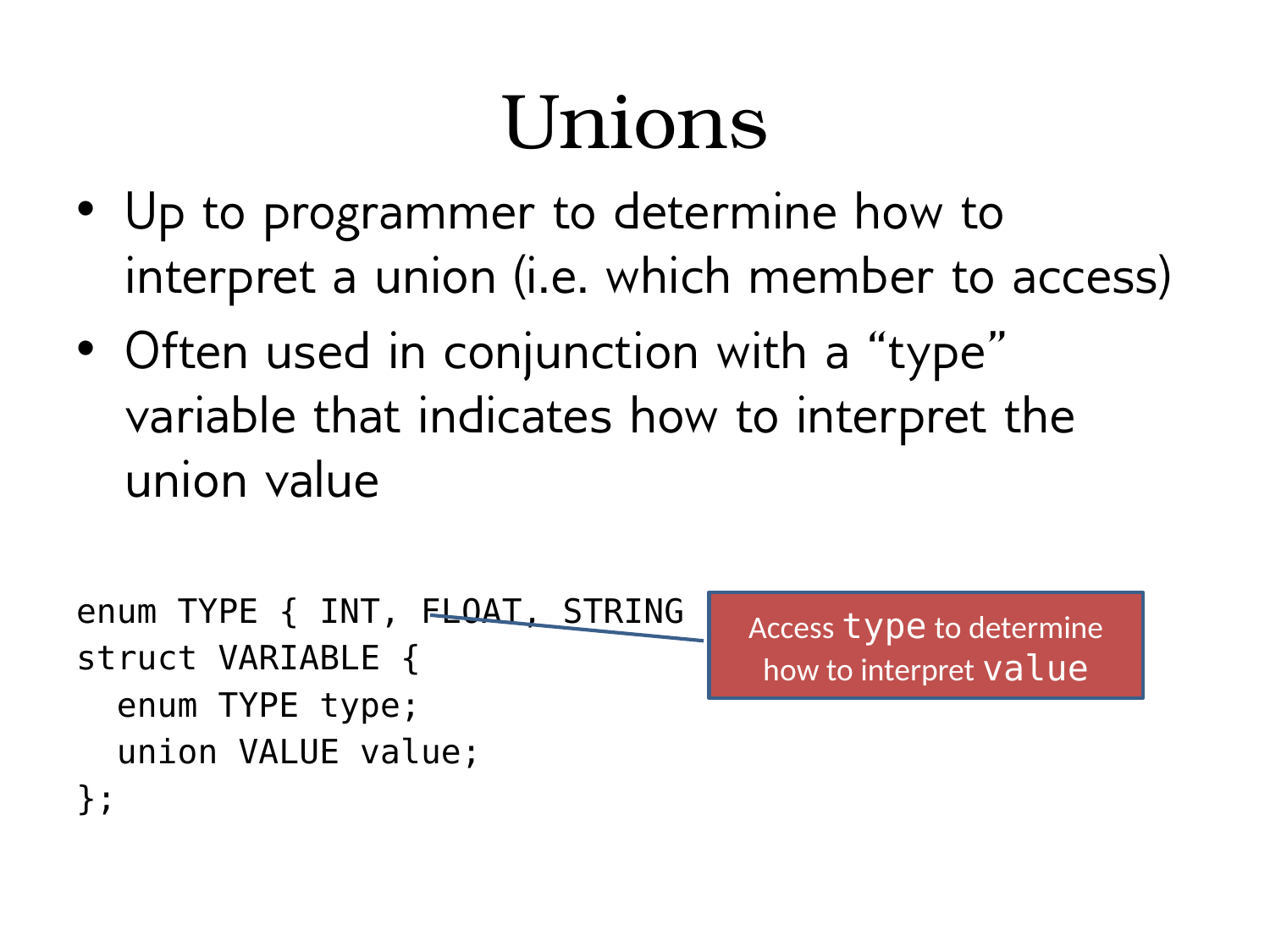

# Unions
Up to programmer to determine how to interpret a union (i.e. which member to access)
Often used in conjunction with a “type” variable that indicates how to interpret the union value

enum TYPE { INT, FLOAT, STRING };
struct VARIABLE {
  enum TYPE type;
  union VALUE value;
};
Access type to determine how to interpret value